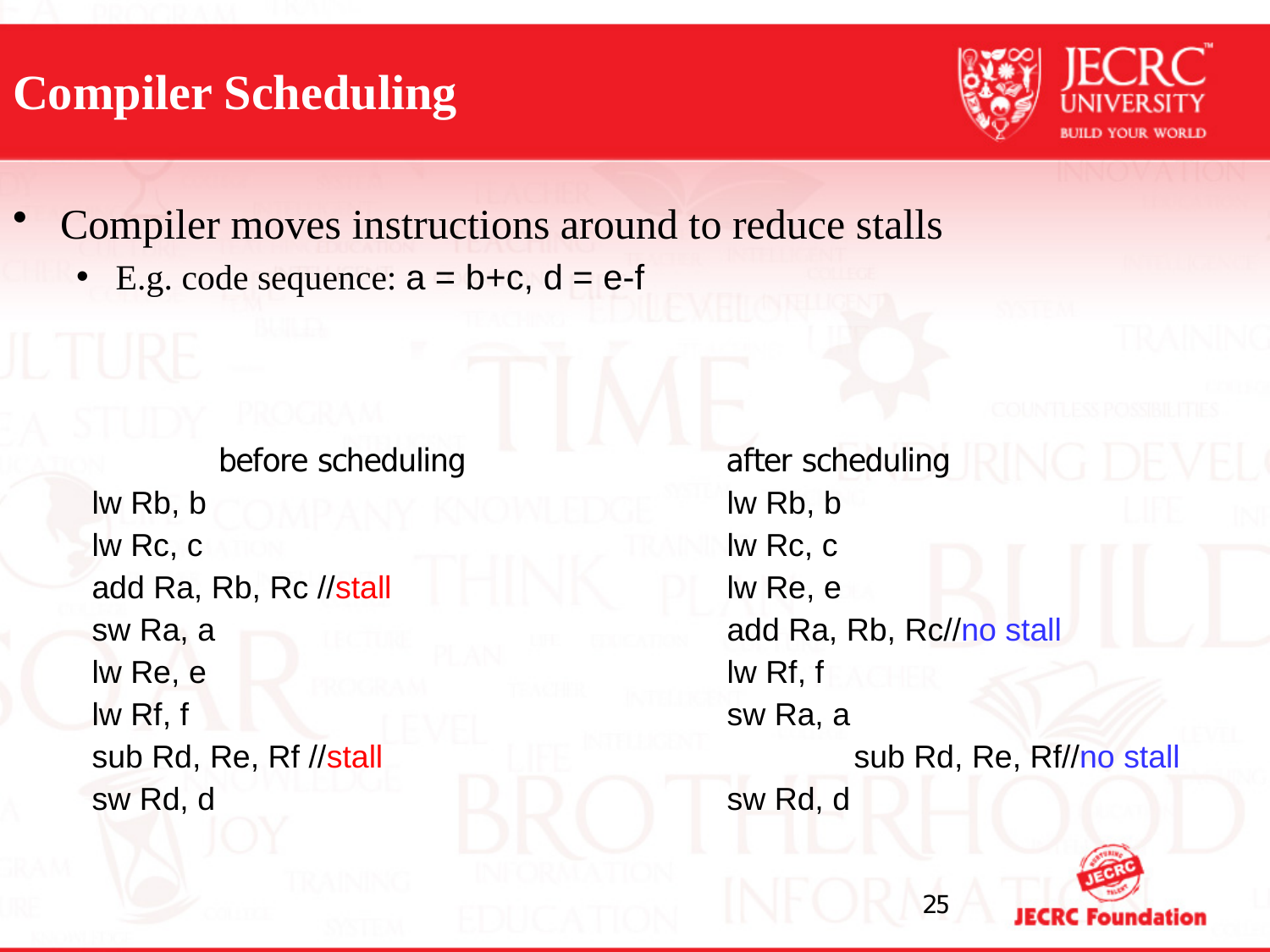

Compiler Scheduling
Compiler moves instructions around to reduce stalls
E.g. code sequence: a = b+c, d = e-f
		before scheduling			after scheduling
	lw Rb, b					lw Rb, b
	lw Rc, c					lw Rc, c
	add Ra, Rb, Rc //stall 			lw Re, e
	sw Ra, a					add Ra, Rb, Rc//no stall
	lw Re, e					lw Rf, f
	lw Rf, f					sw Ra, a
	sub Rd, Re, Rf //stall				sub Rd, Re, Rf//no stall
	sw Rd, d					sw Rd, d
25